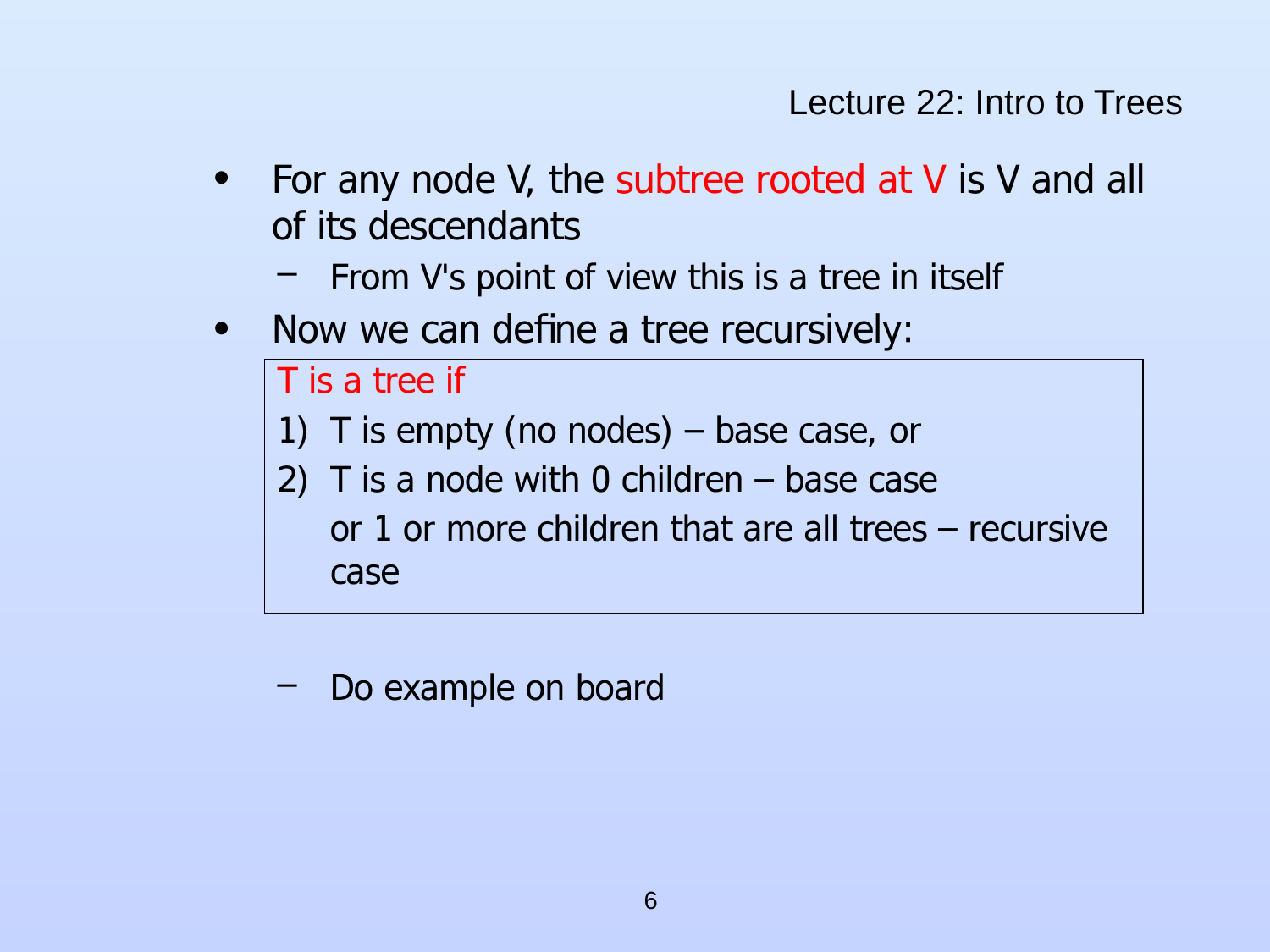

# Lecture 22: Intro to Trees
For any node V, the subtree rooted at V is V and all of its descendants
From V's point of view this is a tree in itself
Now we can define a tree recursively:
T is a tree if
T is empty (no nodes) – base case, or
T is a node with 0 children – base case
	or 1 or more children that are all trees – recursive case

Do example on board

6